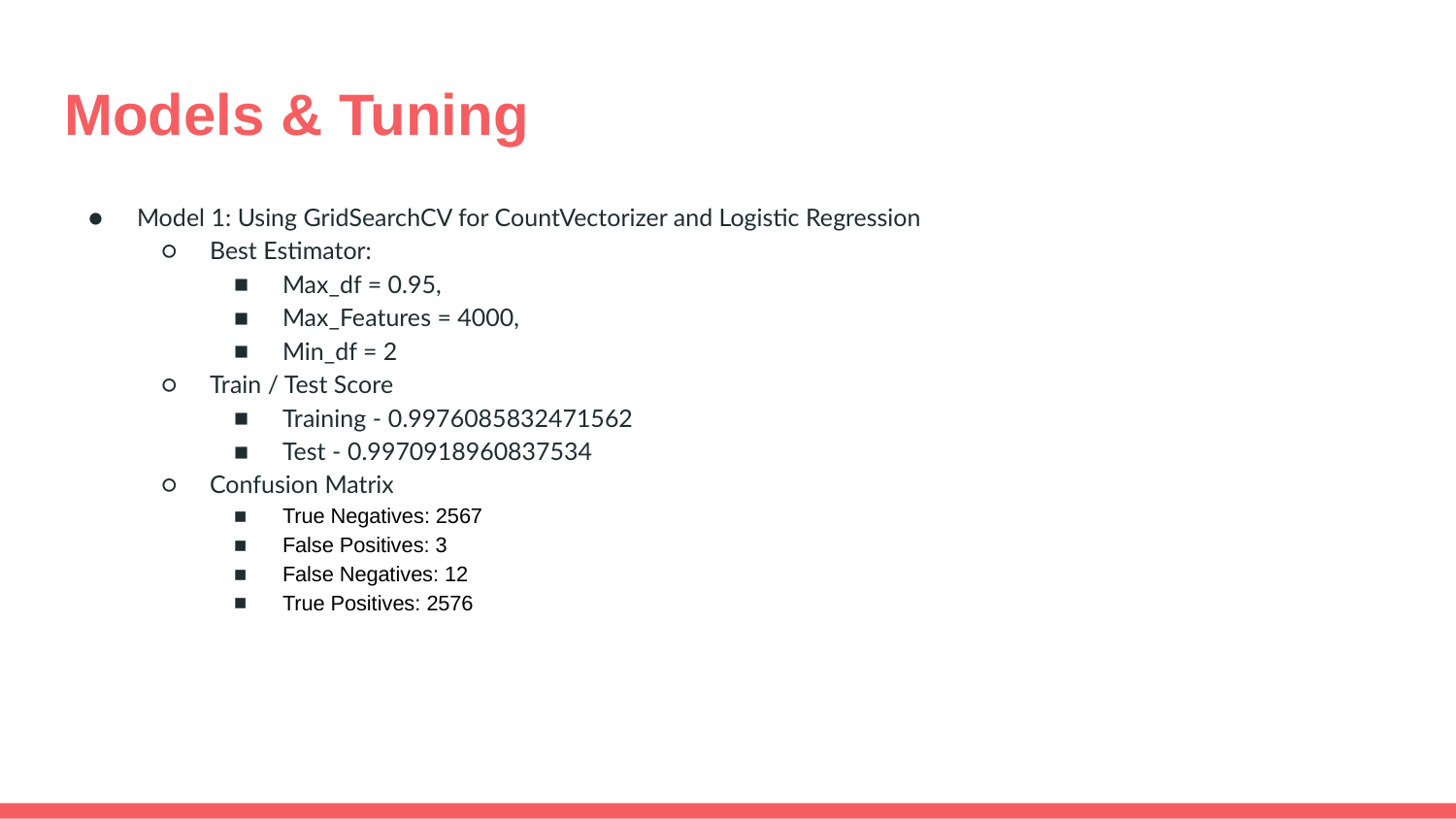

# Models & Tuning
Model 1: Using GridSearchCV for CountVectorizer and Logistic Regression
Best Estimator:
Max_df = 0.95,
Max_Features = 4000,
Min_df = 2
Train / Test Score
Training - 0.9976085832471562
Test - 0.9970918960837534
Confusion Matrix
True Negatives: 2567
False Positives: 3
False Negatives: 12
True Positives: 2576